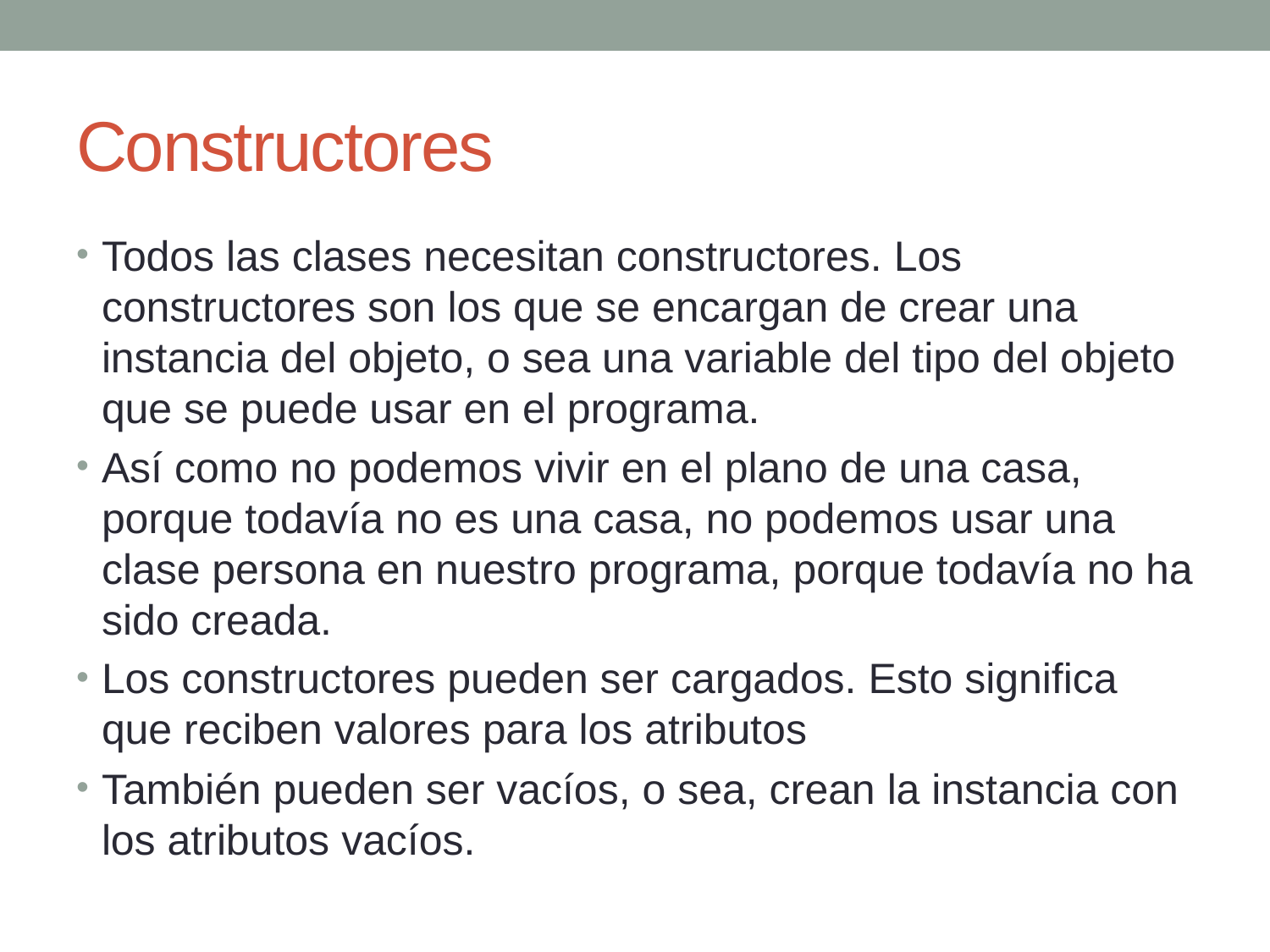

# Constructores
Todos las clases necesitan constructores. Los constructores son los que se encargan de crear una instancia del objeto, o sea una variable del tipo del objeto que se puede usar en el programa.
Así como no podemos vivir en el plano de una casa, porque todavía no es una casa, no podemos usar una clase persona en nuestro programa, porque todavía no ha sido creada.
Los constructores pueden ser cargados. Esto significa que reciben valores para los atributos
También pueden ser vacíos, o sea, crean la instancia con los atributos vacíos.